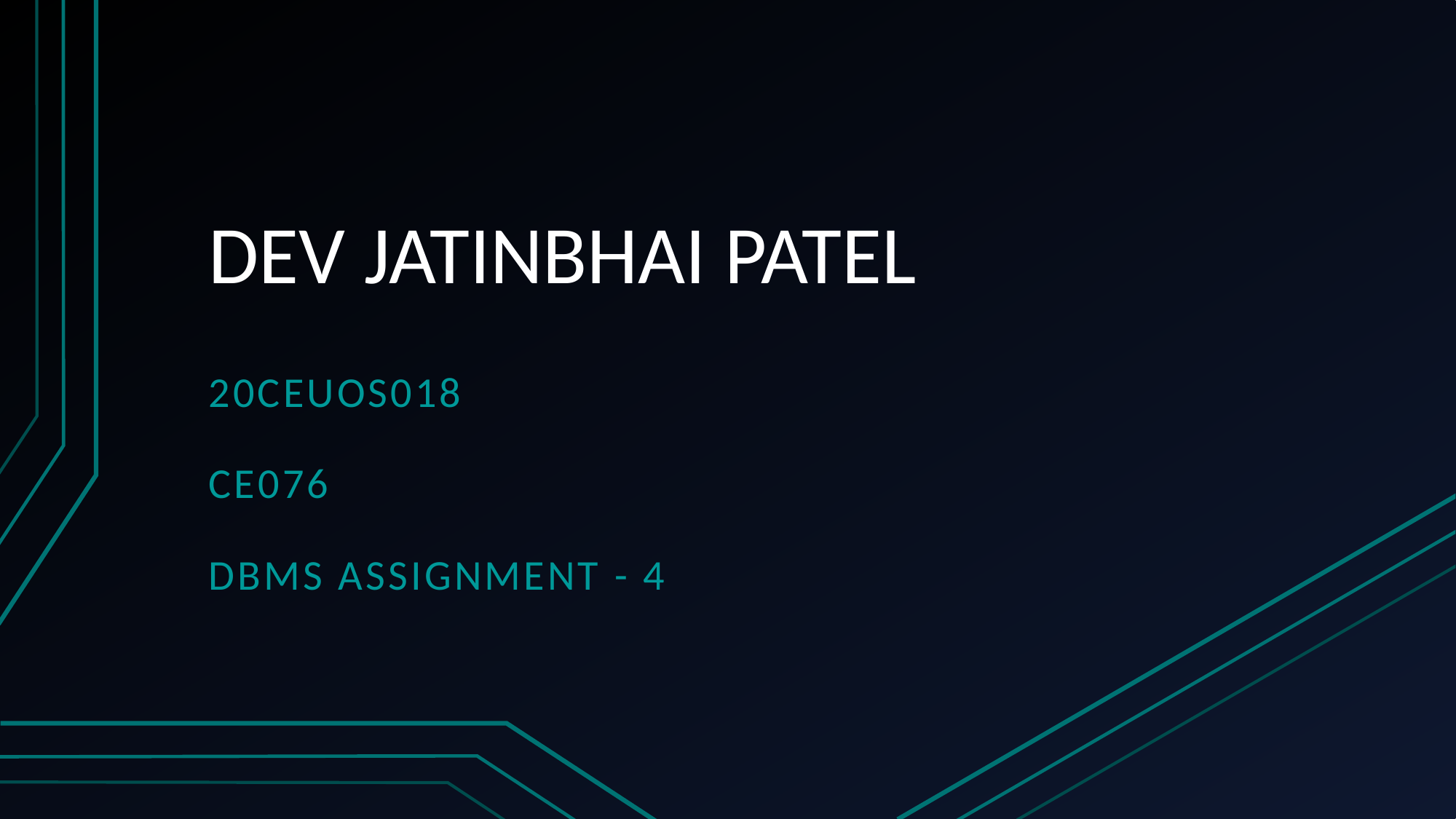

# DEV JATINBHAI PATEL

20CEUOS018

CE076

DBMS ASSIGNMENT - 4